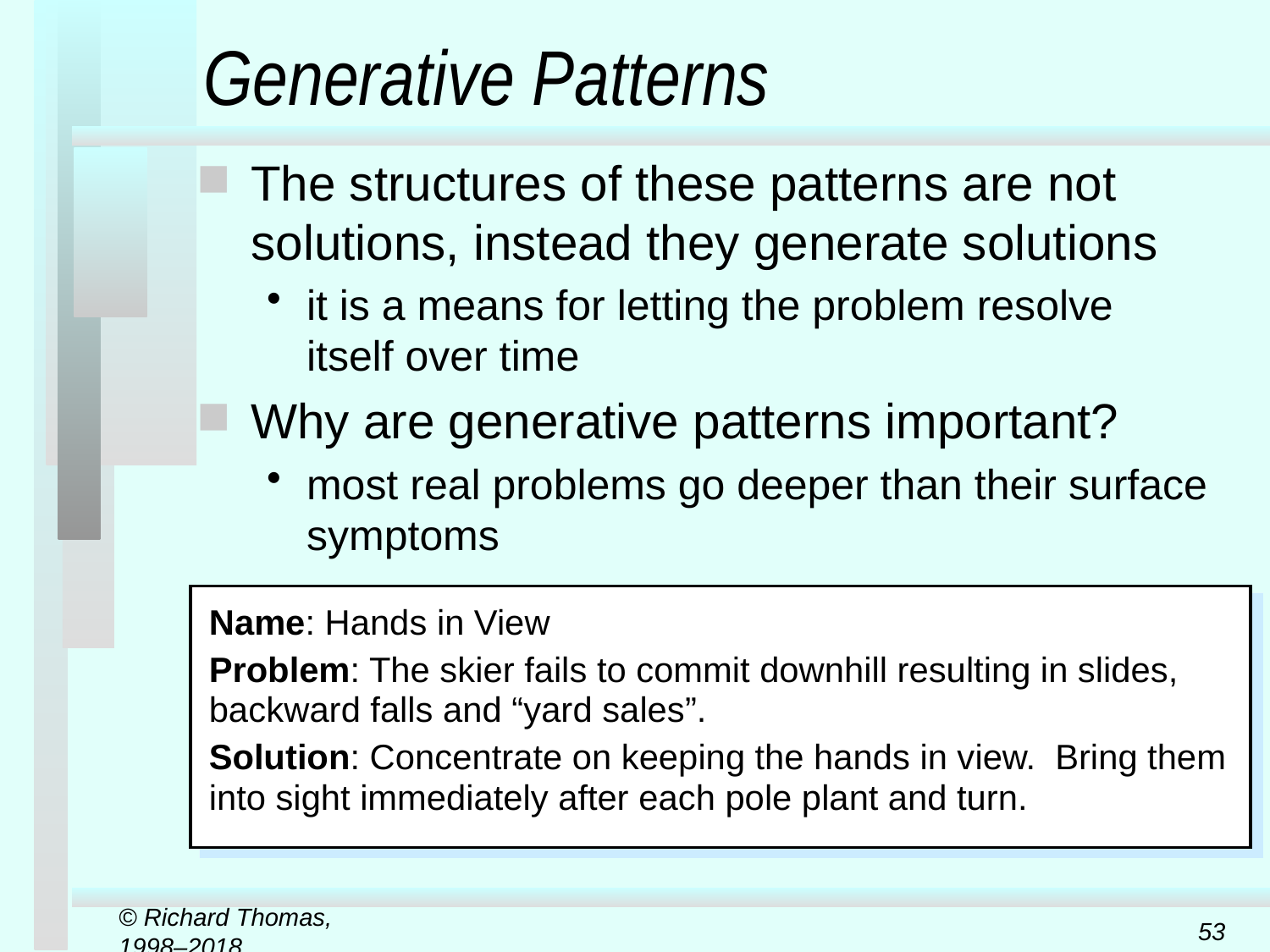

# Generative Patterns
The structures of these patterns are not solutions, instead they generate solutions
it is a means for letting the problem resolve itself over time
Why are generative patterns important?
most real problems go deeper than their surface symptoms

Name: Hands in View
Problem: The skier fails to commit downhill resulting in slides, backward falls and “yard sales”.
Solution: Concentrate on keeping the hands in view.  Bring them into sight immediately after each pole plant and turn.
© Richard Thomas, 1998–2018
53